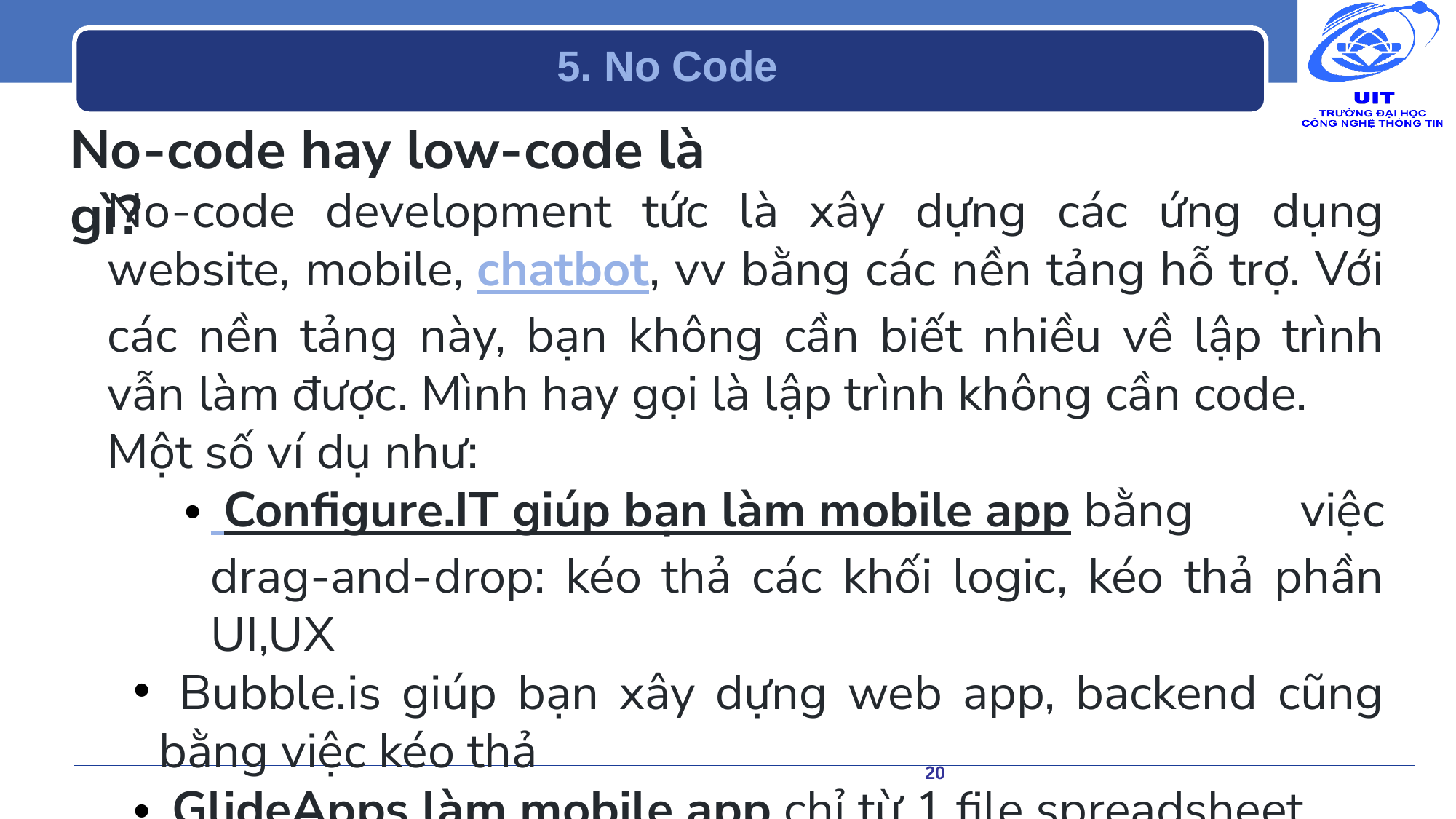

# 5. No Code
No-code hay low-code là gì?
No-code development tức là xây dựng các ứng dụng website, mobile, chatbot, vv bằng các nền tảng hỗ trợ. Với các nền tảng này, bạn không cần biết nhiều về lập trình vẫn làm được. Mình hay gọi là lập trình không cần code.
Một số ví dụ như:
 Configure.IT giúp bạn làm mobile app bằng việc drag-and-drop: kéo thả các khối logic, kéo thả phần UI,UX
 Bubble.is giúp bạn xây dựng web app, backend cũng bằng việc kéo thả
 GlideApps làm mobile app chỉ từ 1 file spreadsheet
20